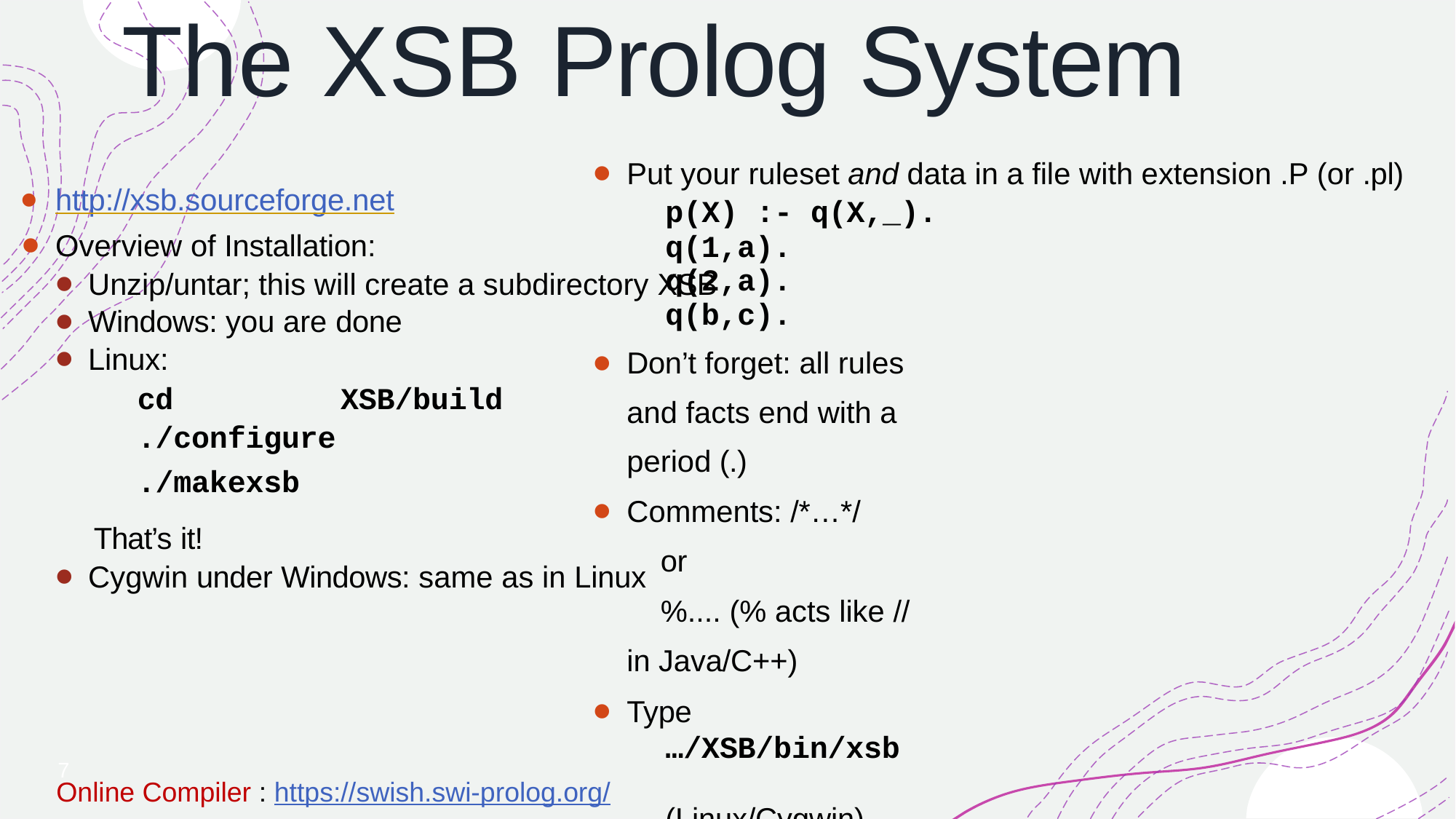

# The XSB Prolog System
Put your ruleset and data in a file with extension .P (or .pl)
p(X) :- q(X,_). q(1,a).
q(2,a).
q(b,c).
Don’t forget: all rules and facts end with a period (.)
Comments: /*…*/	or	%.... (% acts like // in Java/C++)
Type
…/XSB/bin/xsb	(Linux/Cygwin)
…\XSB\config\x86-pc-windows\bin\xsb	(Windows)
where … is the path to the directory where you downloaded XSB
You will see a prompt
| ?-
and are now ready to type queries
http://xsb.sourceforge.net
Overview of Installation:
Unzip/untar; this will create a subdirectory XSB
Windows: you are done
Linux:
cd	XSB/build
./configure
./makexsb
That’s it!
Cygwin under Windows: same as in Linux
7
Online Compiler : https://swish.swi-prolog.org/